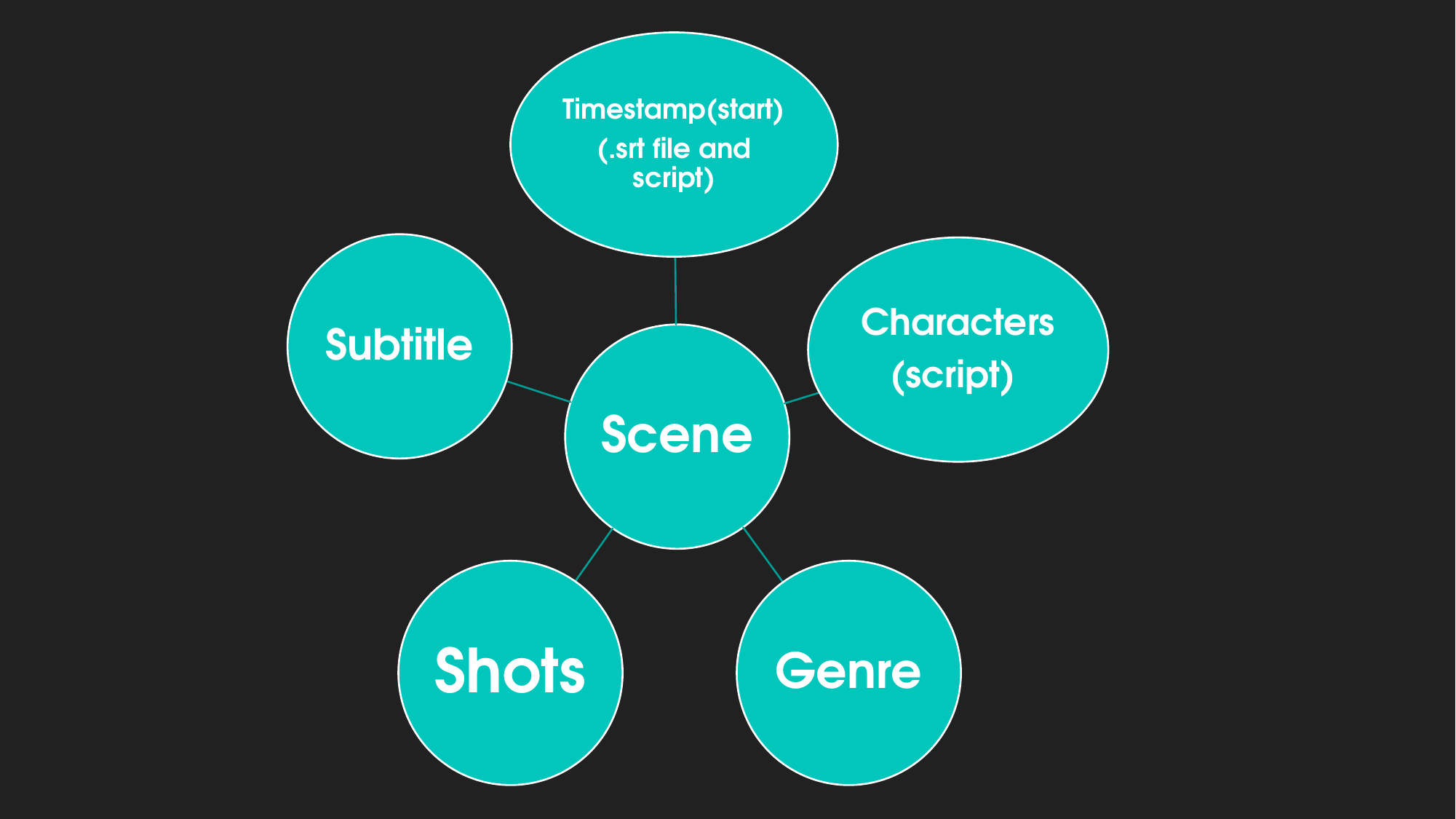

Scene

Timestamp(start)
(.srt file and script)

Characters
(script)

Genre

Shots

Subtitle